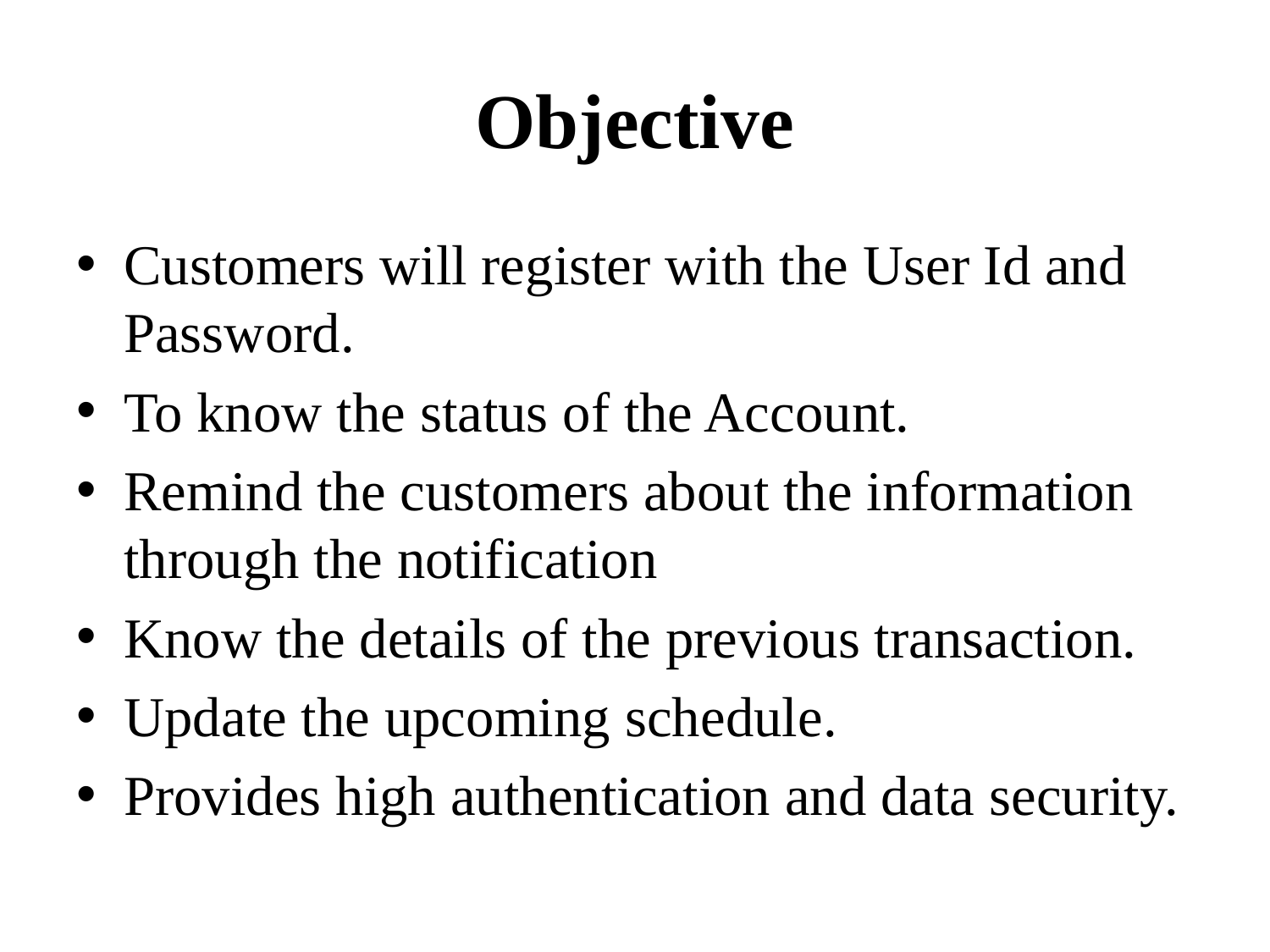

# Objective
Customers will register with the User Id and Password.
To know the status of the Account.
Remind the customers about the information through the notification
Know the details of the previous transaction.
Update the upcoming schedule.
Provides high authentication and data security.